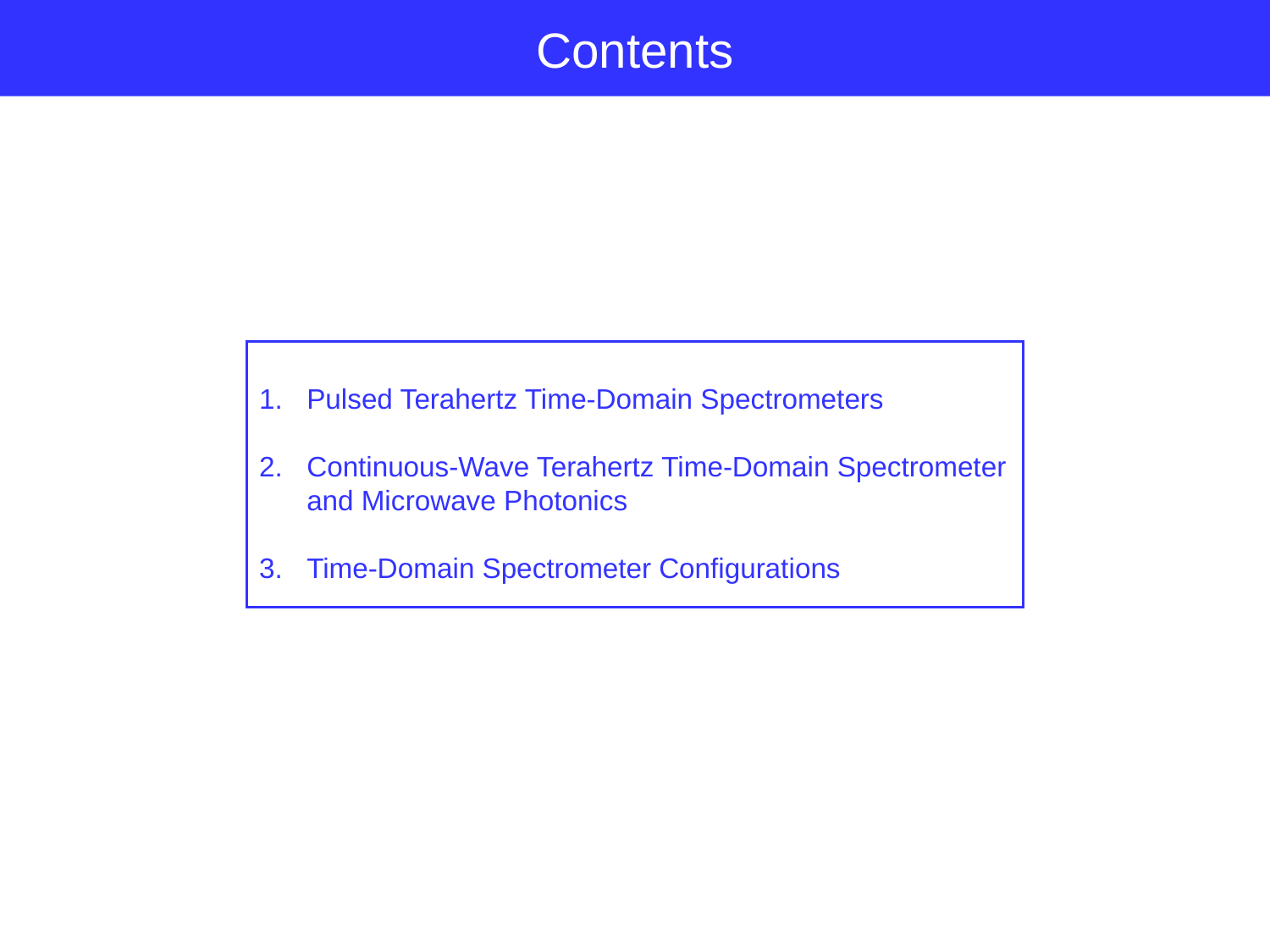

Contents

Pulsed Terahertz Time-Domain Spectrometers

Continuous-Wave Terahertz Time-Domain Spectrometer and Microwave Photonics

Time-Domain Spectrometer Configurations